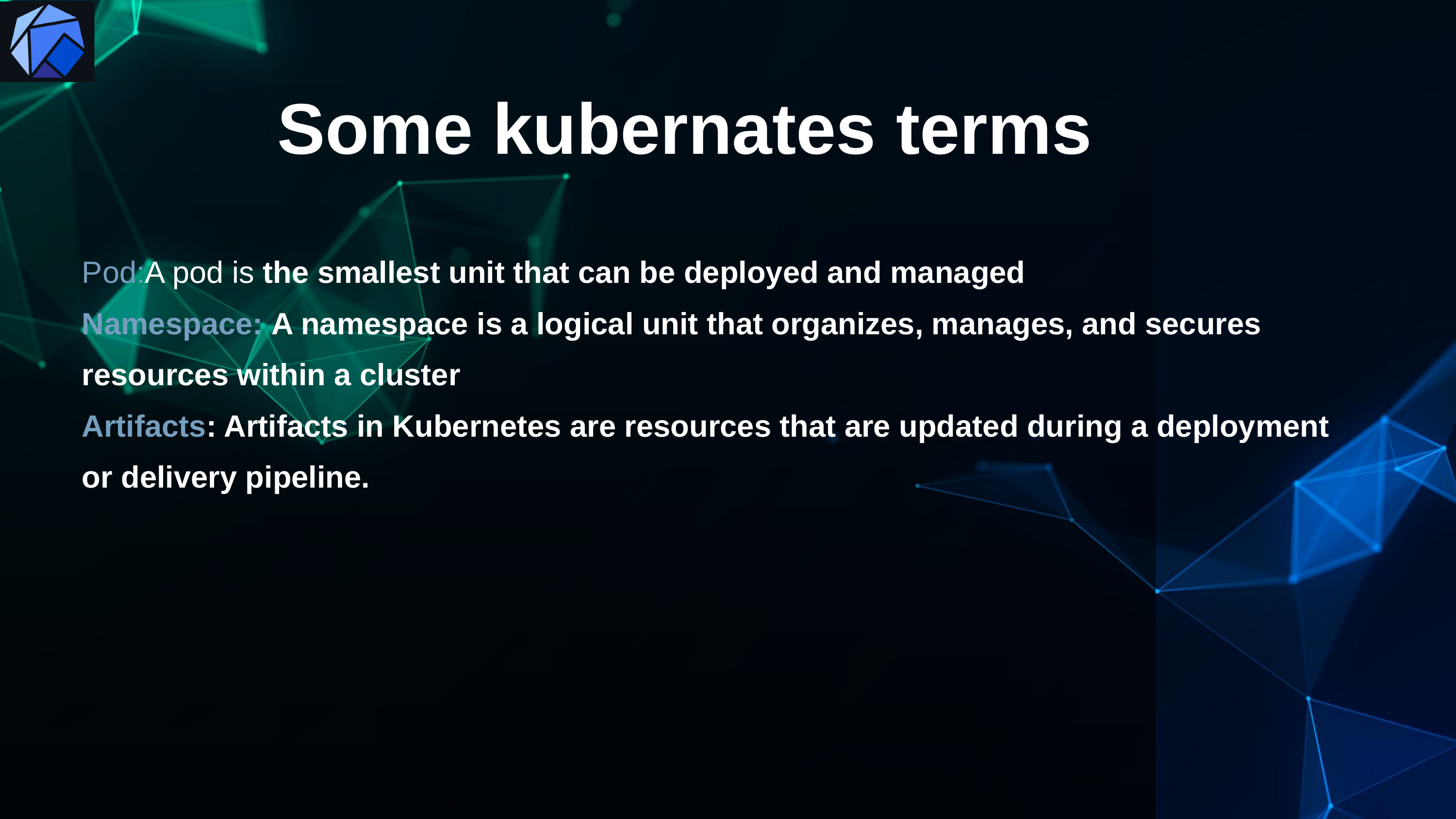

Some kubernates terms
Pod:A pod is the smallest unit that can be deployed and managed
Namespace: A namespace is a logical unit that organizes, manages, and secures resources within a cluster
Artifacts: Artifacts in Kubernetes are resources that are updated during a deployment or delivery pipeline.